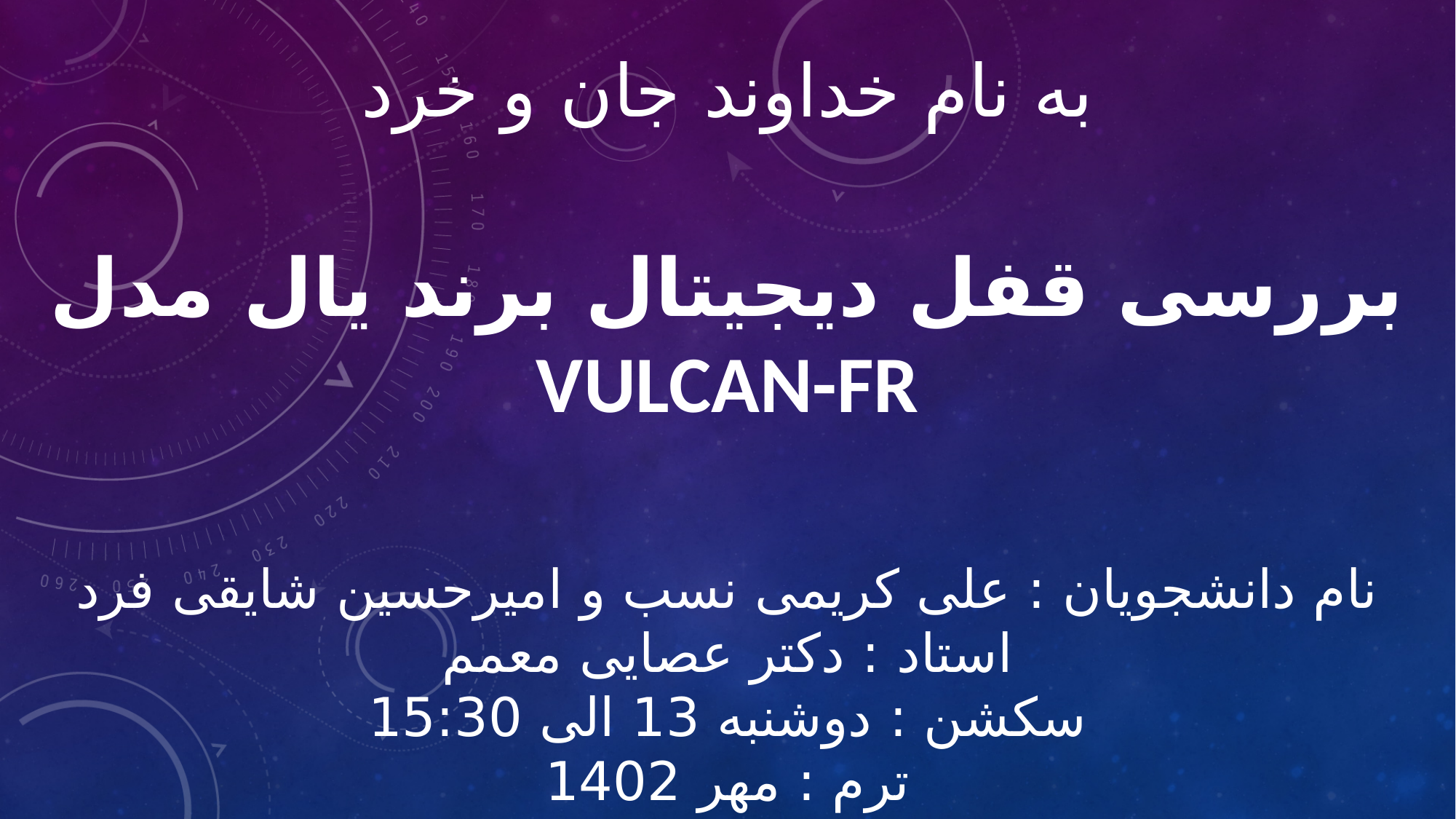

# به نام خداوند جان و خرد

بررسی قفل دیجیتال برند یال مدل VULCAN-FR

نام دانشجویان : علی کریمی نسب و امیرحسین شایقی فرد
استاد : دکتر عصایی معمم
سکشن : دوشنبه 13 الی 15:30
ترم : مهر 1402